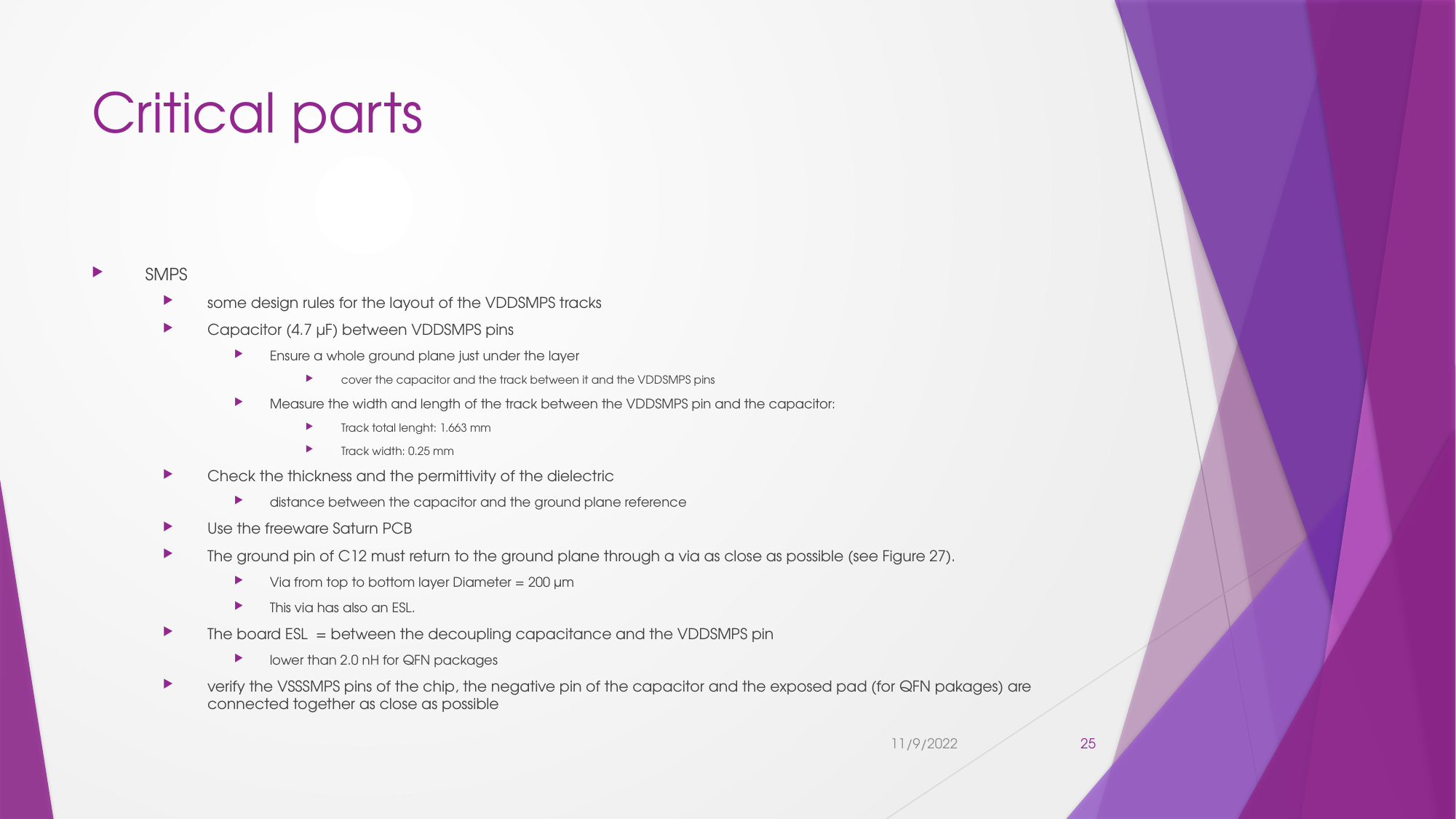

# Critical parts
SMPS
some design rules for the layout of the VDDSMPS tracks
Capacitor (4.7 μF) between VDDSMPS pins
Ensure a whole ground plane just under the layer
cover the capacitor and the track between it and the VDDSMPS pins
Measure the width and length of the track between the VDDSMPS pin and the capacitor:
Track total lenght: 1.663 mm
Track width: 0.25 mm
Check the thickness and the permittivity of the dielectric
distance between the capacitor and the ground plane reference
Use the freeware Saturn PCB
The ground pin of C12 must return to the ground plane through a via as close as possible (see Figure 27).
Via from top to bottom layer Diameter = 200 µm
This via has also an ESL.
The board ESL  = between the decoupling capacitance and the VDDSMPS pin
lower than 2.0 nH for QFN packages
verify the VSSSMPS pins of the chip, the negative pin of the capacitor and the exposed pad (for QFN pakages) are connected together as close as possible

11/9/2022
25